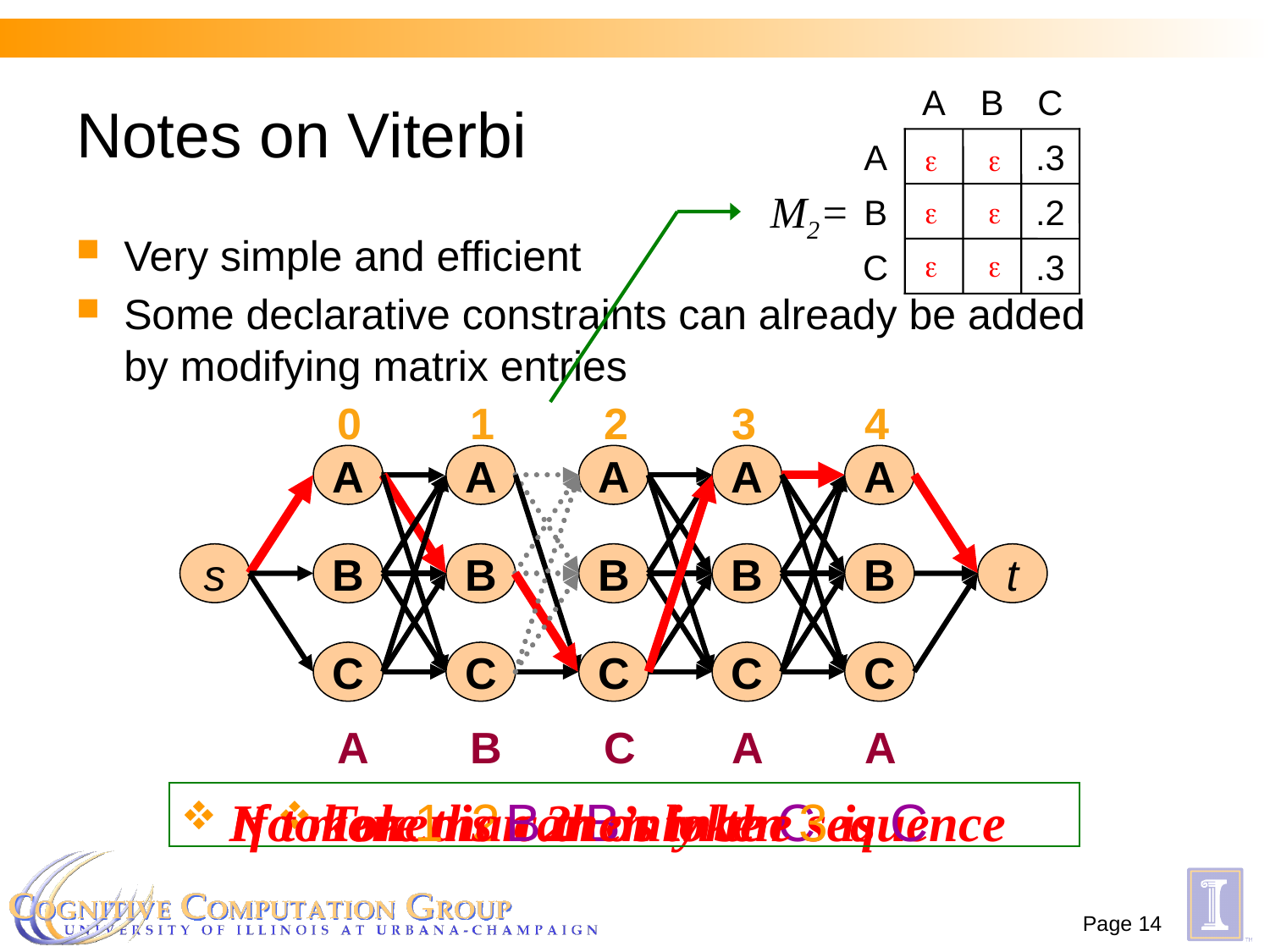

# Notes on Viterbi

A

B

C

A

.3

.4

.3

M2=
B

.4

.4
.2

C

.2

.5
.3

ε
ε
ε
ε
ε
ε
Very simple and efficient
Some declarative constraints can already be added
by modifying matrix entries
0
1
2
3
4
A
B
C
A
B
C
A
B
C
A
B
C
A
B
C
s
t
A
B
C
A
A
No more than 2 B’s in the sequence
If token 1 is B then token 3 is C
Token 2 can only be C
Page 14